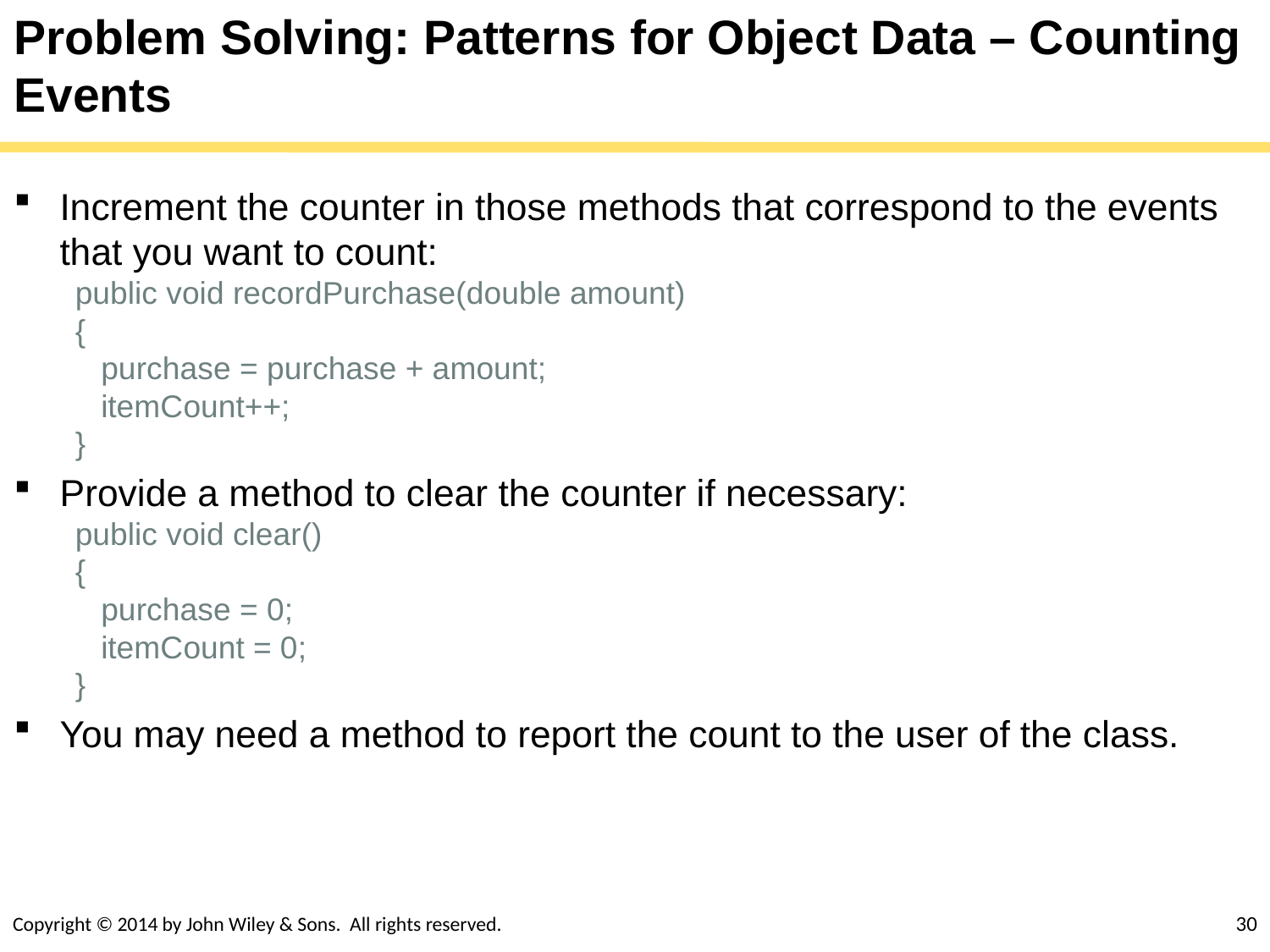

# Problem Solving: Patterns for Object Data – Counting Events
Increment the counter in those methods that correspond to the events that you want to count:
public void recordPurchase(double amount)
{
   purchase = purchase + amount;
   itemCount++;
}
Provide a method to clear the counter if necessary:
public void clear()
{
   purchase = 0;
   itemCount = 0;
}
You may need a method to report the count to the user of the class.